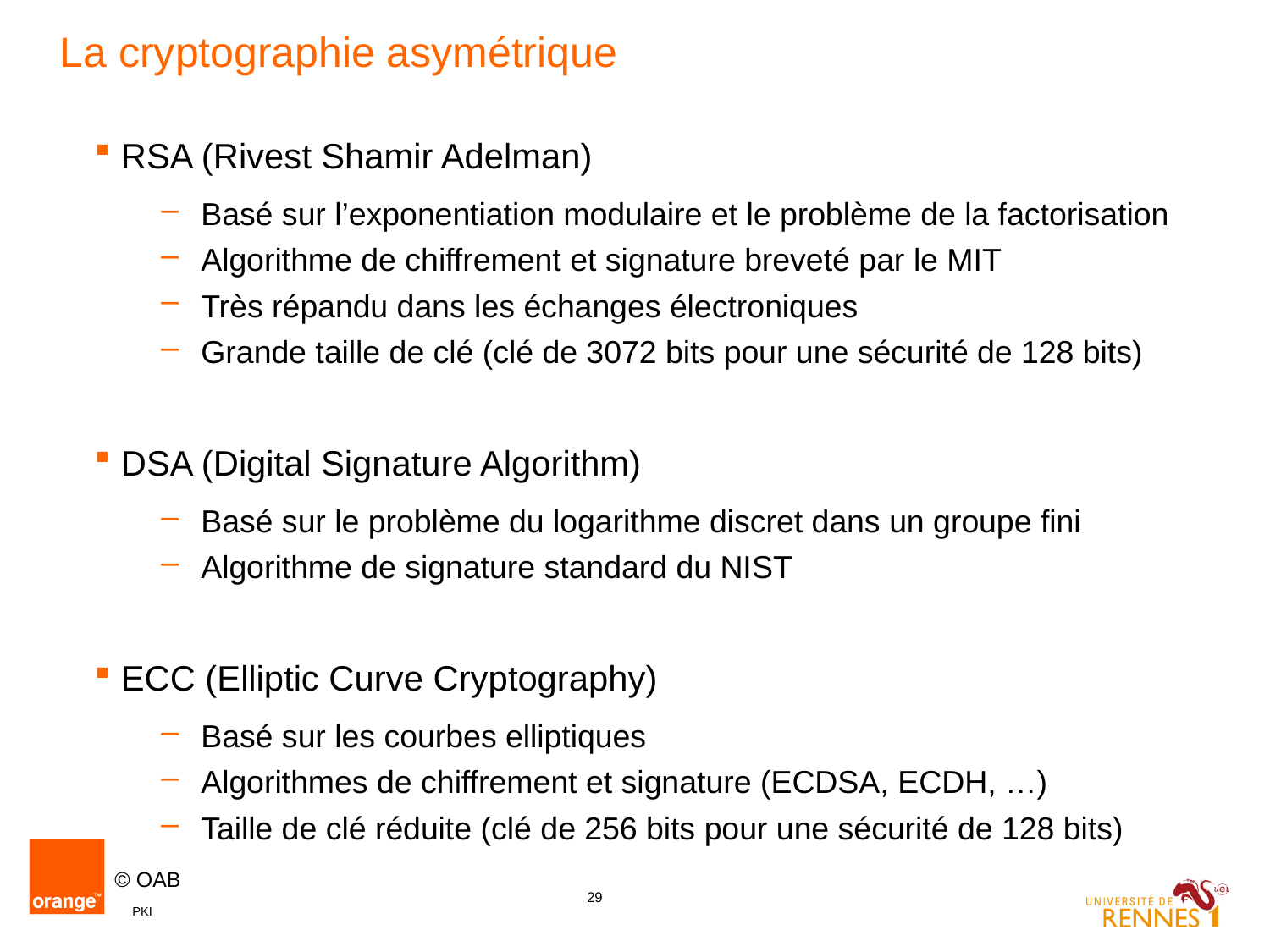

# La cryptographie asymétrique
RSA (Rivest Shamir Adelman)
Basé sur l’exponentiation modulaire et le problème de la factorisation
Algorithme de chiffrement et signature breveté par le MIT
Très répandu dans les échanges électroniques
Grande taille de clé (clé de 3072 bits pour une sécurité de 128 bits)

DSA (Digital Signature Algorithm)
Basé sur le problème du logarithme discret dans un groupe fini
Algorithme de signature standard du NIST

ECC (Elliptic Curve Cryptography)
Basé sur les courbes elliptiques
Algorithmes de chiffrement et signature (ECDSA, ECDH, …)
Taille de clé réduite (clé de 256 bits pour une sécurité de 128 bits)
PKI